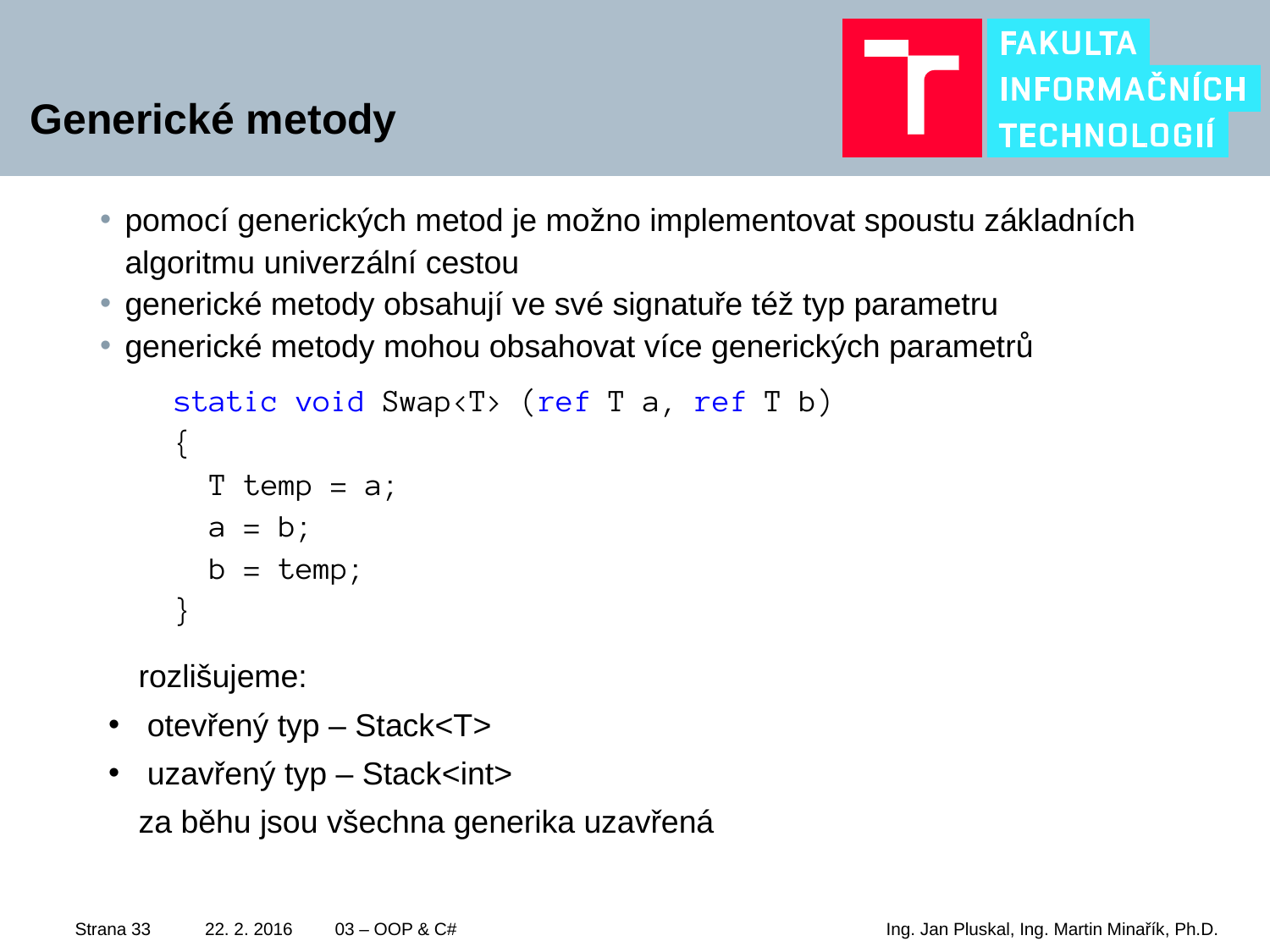

# Generické metody
pomocí generických metod je možno implementovat spoustu základních algoritmu univerzální cestou
generické metody obsahují ve své signatuře též typ parametru
generické metody mohou obsahovat více generických parametrů
static void Swap<T> (ref T a, ref T b)
{
  T temp = a;
  a = b;
  b = temp;
}
rozlišujeme:
 otevřený typ – Stack<T>
 uzavřený typ – Stack<int>
za běhu jsou všechna generika uzavřená